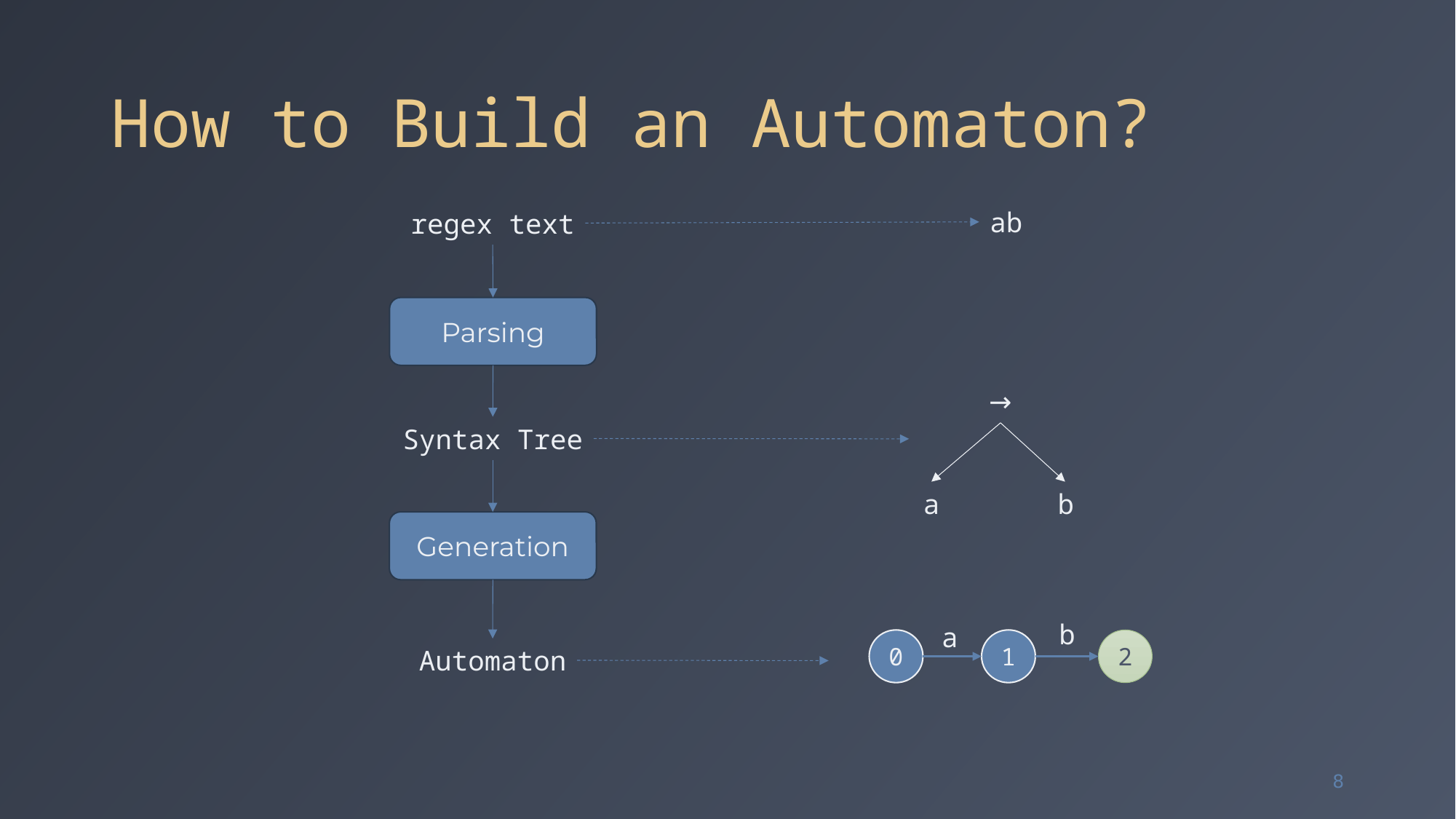

# How to Build an Automaton?
ab
regex text
Parsing
→
Syntax Tree
a
b
Generation
b
a
0
1
2
Automaton
8